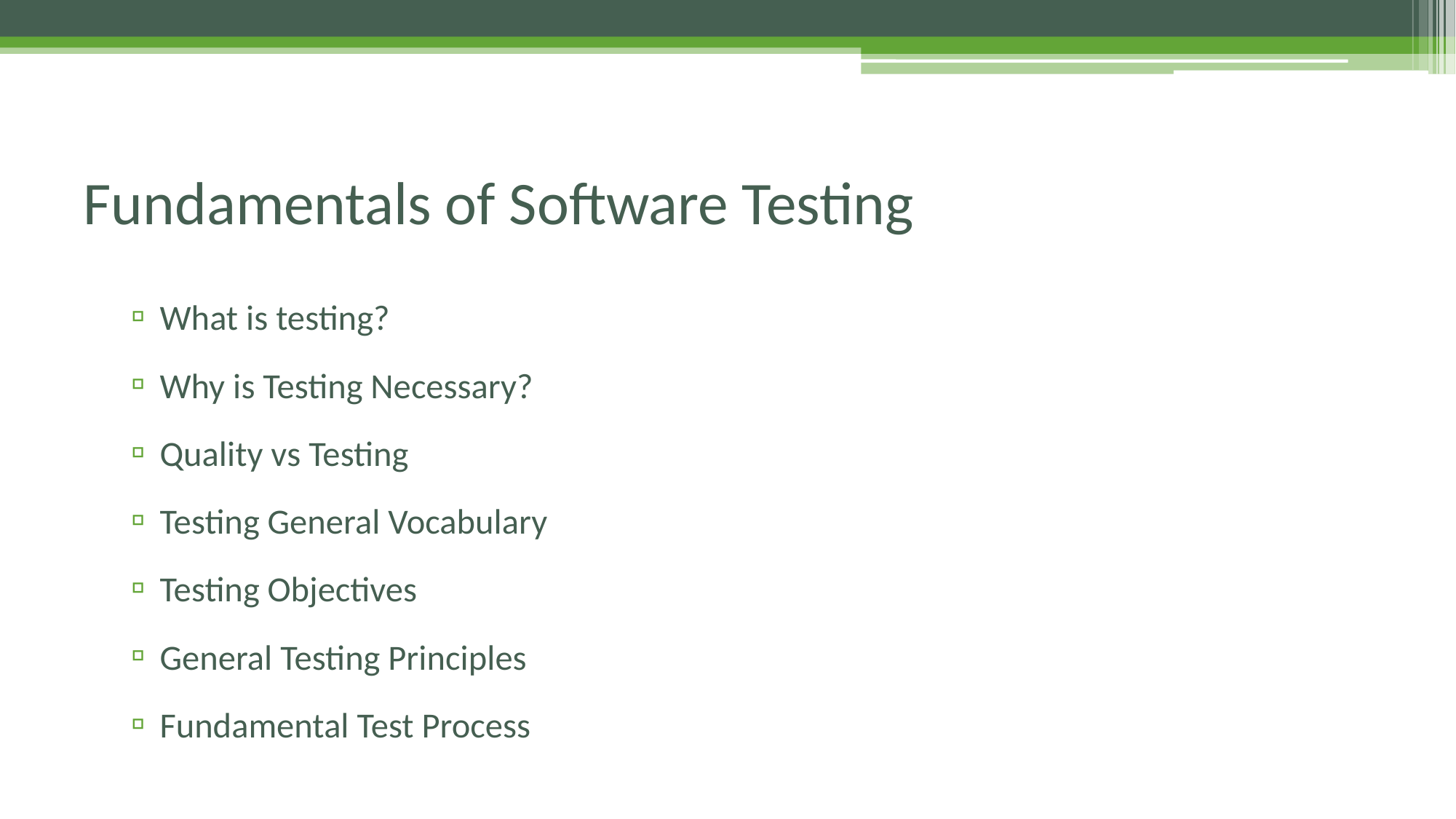

# Fundamentals of Software Testing
What is testing?
Why is Testing Necessary?
Quality vs Testing
Testing General Vocabulary
Testing Objectives
General Testing Principles
Fundamental Test Process